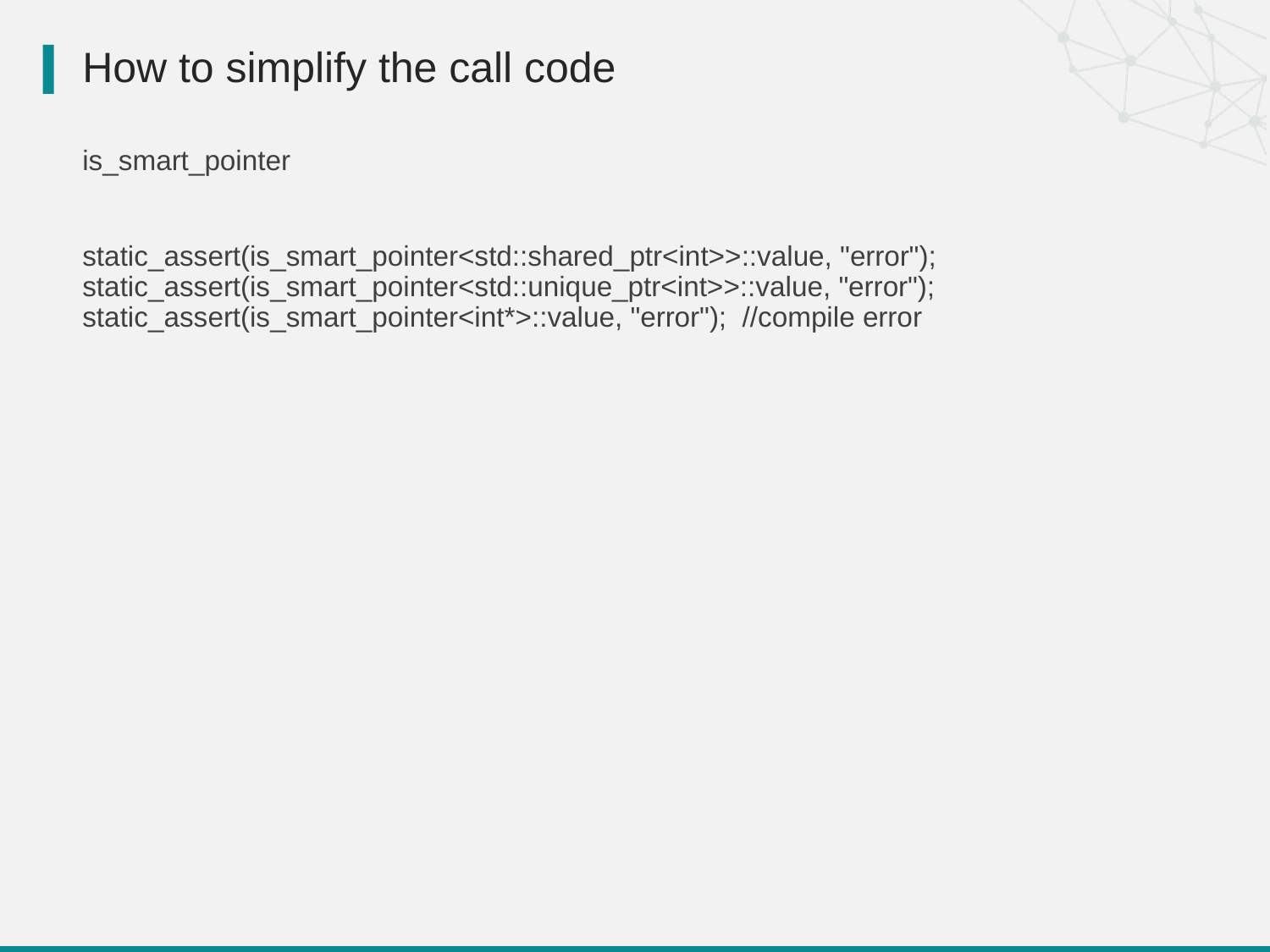

# How to simplify the call code
is_smart_pointer

static_assert(is_smart_pointer<std::shared_ptr<int>>::value, "error"); static_assert(is_smart_pointer<std::unique_ptr<int>>::value, "error"); static_assert(is_smart_pointer<int*>::value, "error");  //compile error